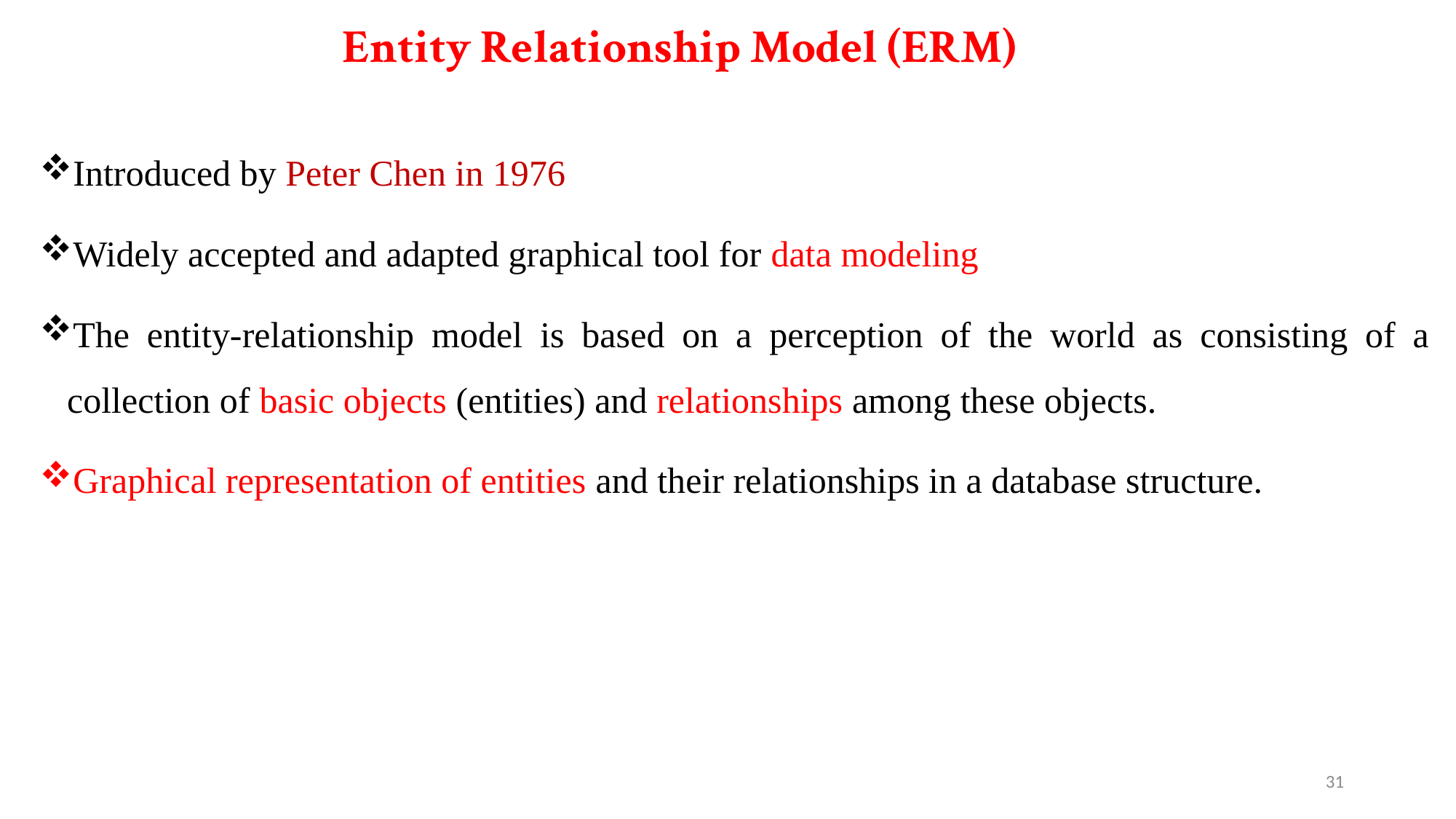

# Entity Relationship Model (ERM)
Introduced by Peter Chen in 1976
Widely accepted and adapted graphical tool for data modeling
The entity-relationship model is based on a perception of the world as consisting of a collection of basic objects (entities) and relationships among these objects.
Graphical representation of entities and their relationships in a database structure.

31